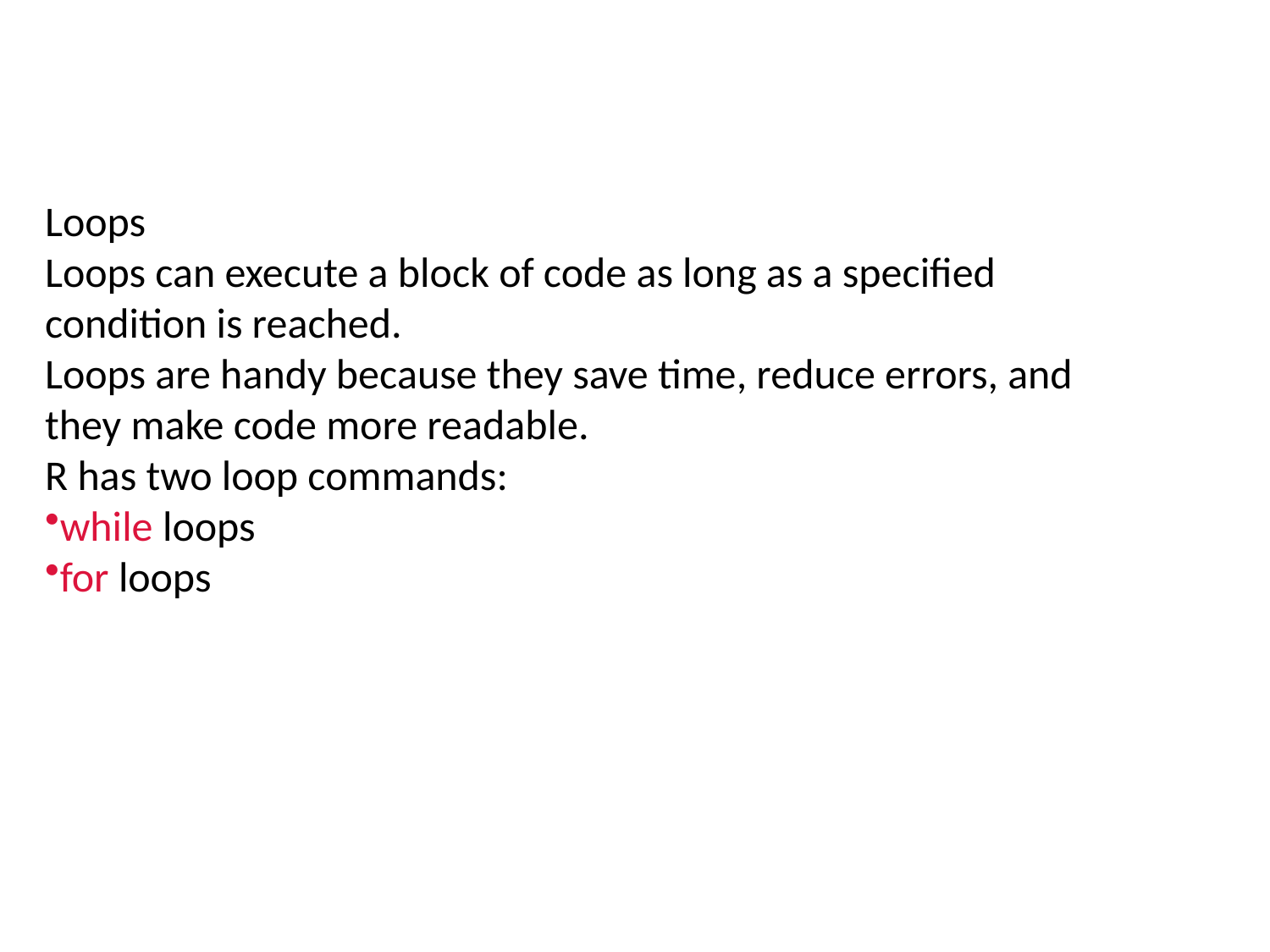

Loops
Loops can execute a block of code as long as a specified condition is reached.
Loops are handy because they save time, reduce errors, and they make code more readable.
R has two loop commands:
while loops
for loops